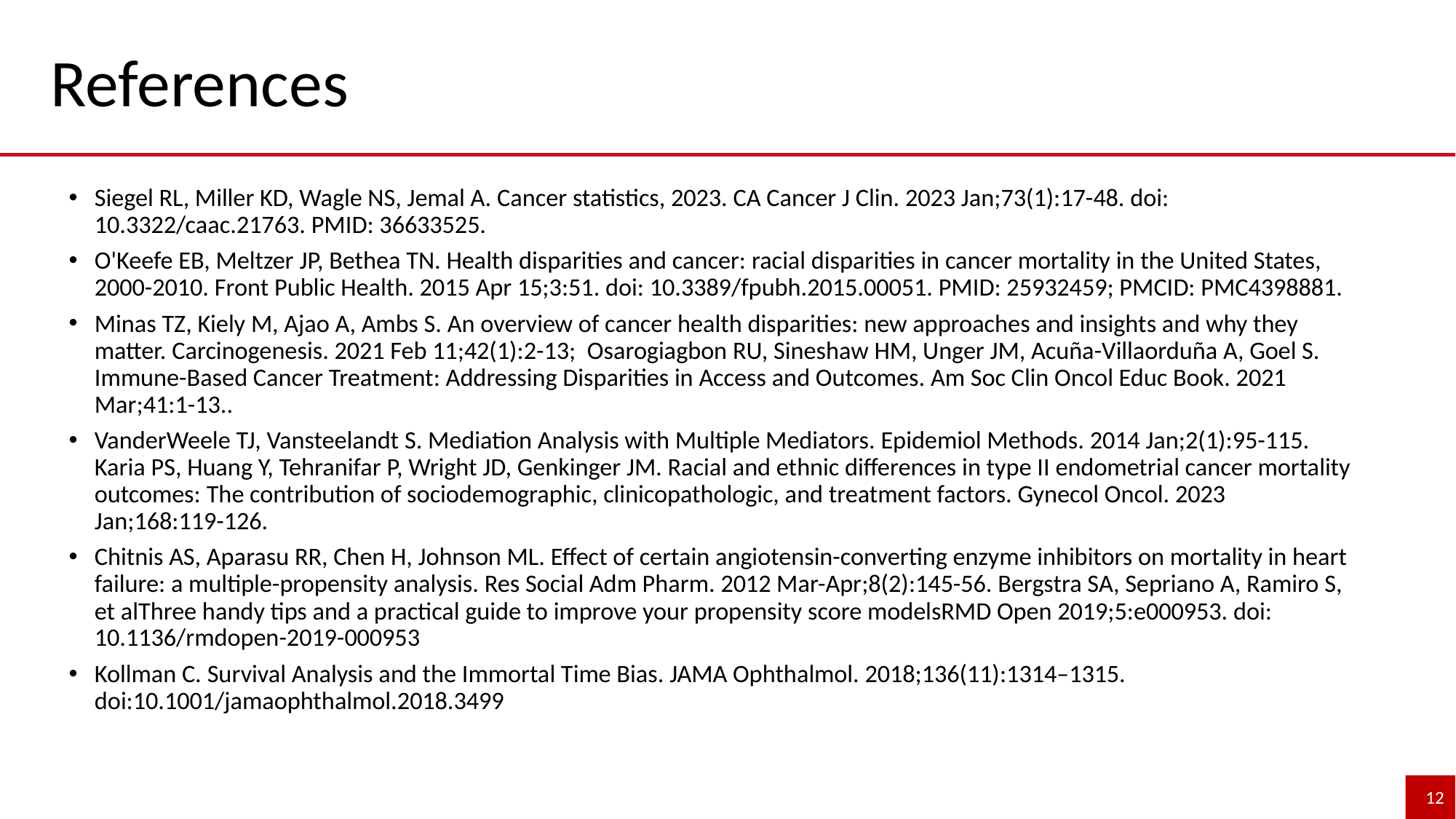

# References
Siegel RL, Miller KD, Wagle NS, Jemal A. Cancer statistics, 2023. CA Cancer J Clin. 2023 Jan;73(1):17-48. doi: 10.3322/caac.21763. PMID: 36633525.
O'Keefe EB, Meltzer JP, Bethea TN. Health disparities and cancer: racial disparities in cancer mortality in the United States, 2000-2010. Front Public Health. 2015 Apr 15;3:51. doi: 10.3389/fpubh.2015.00051. PMID: 25932459; PMCID: PMC4398881.
Minas TZ, Kiely M, Ajao A, Ambs S. An overview of cancer health disparities: new approaches and insights and why they matter. Carcinogenesis. 2021 Feb 11;42(1):2-13;  Osarogiagbon RU, Sineshaw HM, Unger JM, Acuña-Villaorduña A, Goel S. Immune-Based Cancer Treatment: Addressing Disparities in Access and Outcomes. Am Soc Clin Oncol Educ Book. 2021 Mar;41:1-13..
VanderWeele TJ, Vansteelandt S. Mediation Analysis with Multiple Mediators. Epidemiol Methods. 2014 Jan;2(1):95-115. Karia PS, Huang Y, Tehranifar P, Wright JD, Genkinger JM. Racial and ethnic differences in type II endometrial cancer mortality outcomes: The contribution of sociodemographic, clinicopathologic, and treatment factors. Gynecol Oncol. 2023 Jan;168:119-126.
Chitnis AS, Aparasu RR, Chen H, Johnson ML. Effect of certain angiotensin-converting enzyme inhibitors on mortality in heart failure: a multiple-propensity analysis. Res Social Adm Pharm. 2012 Mar-Apr;8(2):145-56. Bergstra SA, Sepriano A, Ramiro S, et alThree handy tips and a practical guide to improve your propensity score modelsRMD Open 2019;5:e000953. doi: 10.1136/rmdopen-2019-000953
Kollman C. Survival Analysis and the Immortal Time Bias. JAMA Ophthalmol. 2018;136(11):1314–1315. doi:10.1001/jamaophthalmol.2018.3499

12